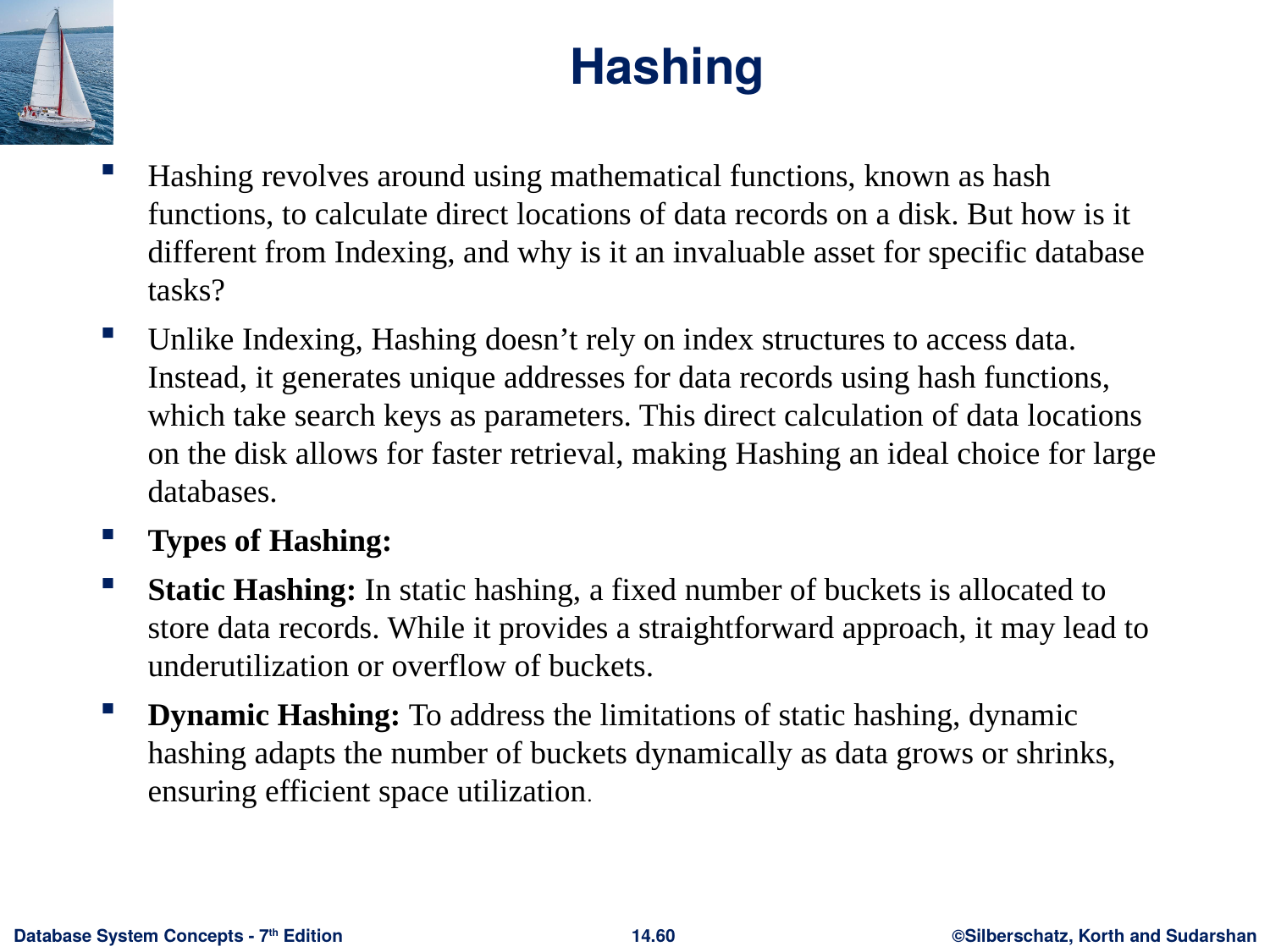

# Hashing
Hashing revolves around using mathematical functions, known as hash functions, to calculate direct locations of data records on a disk. But how is it different from Indexing, and why is it an invaluable asset for specific database tasks?
Unlike Indexing, Hashing doesn’t rely on index structures to access data. Instead, it generates unique addresses for data records using hash functions, which take search keys as parameters. This direct calculation of data locations on the disk allows for faster retrieval, making Hashing an ideal choice for large databases.
Types of Hashing:
Static Hashing: In static hashing, a fixed number of buckets is allocated to store data records. While it provides a straightforward approach, it may lead to underutilization or overflow of buckets.
Dynamic Hashing: To address the limitations of static hashing, dynamic hashing adapts the number of buckets dynamically as data grows or shrinks, ensuring efficient space utilization.